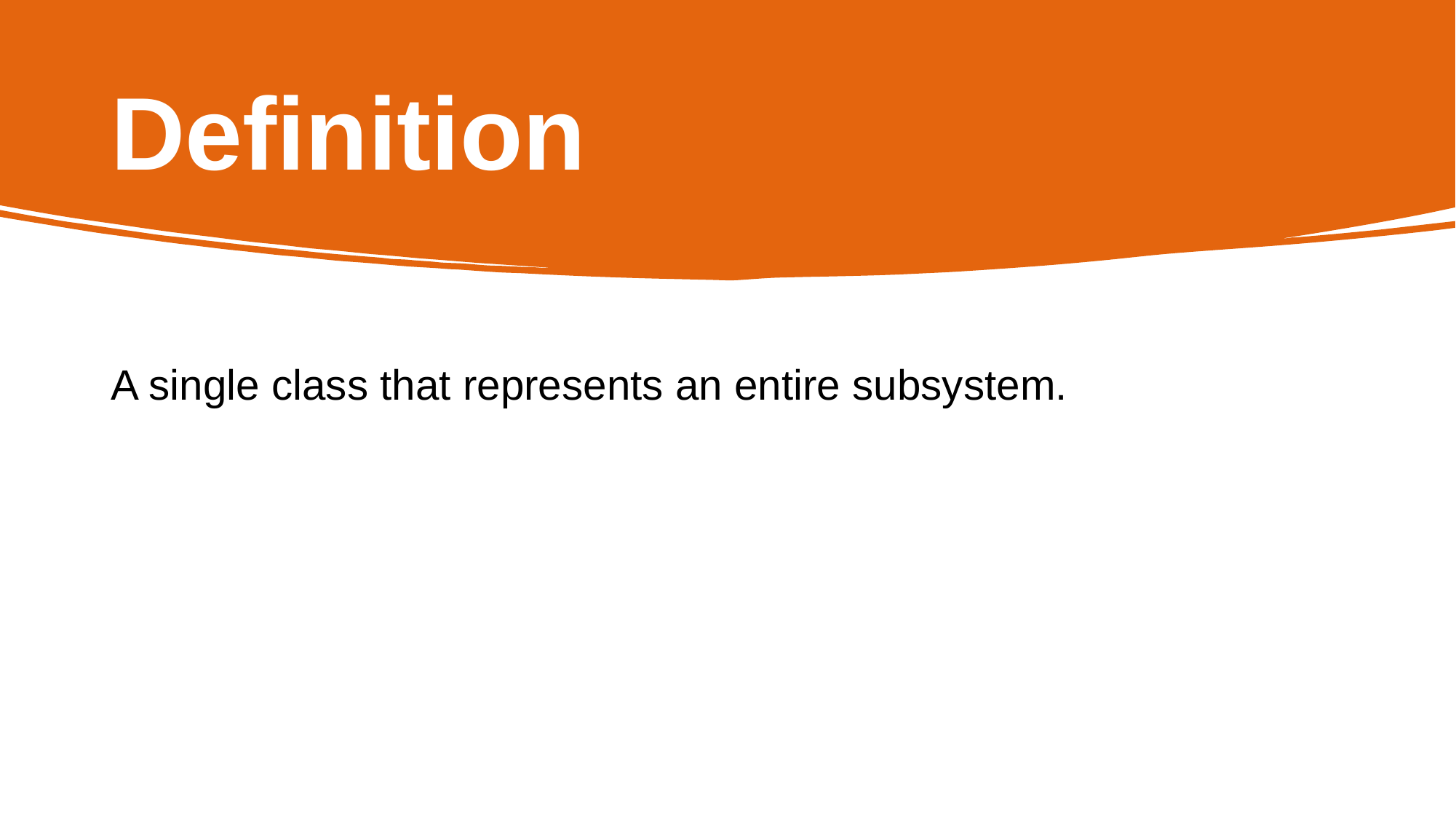

# Definition
A single class that represents an entire subsystem.